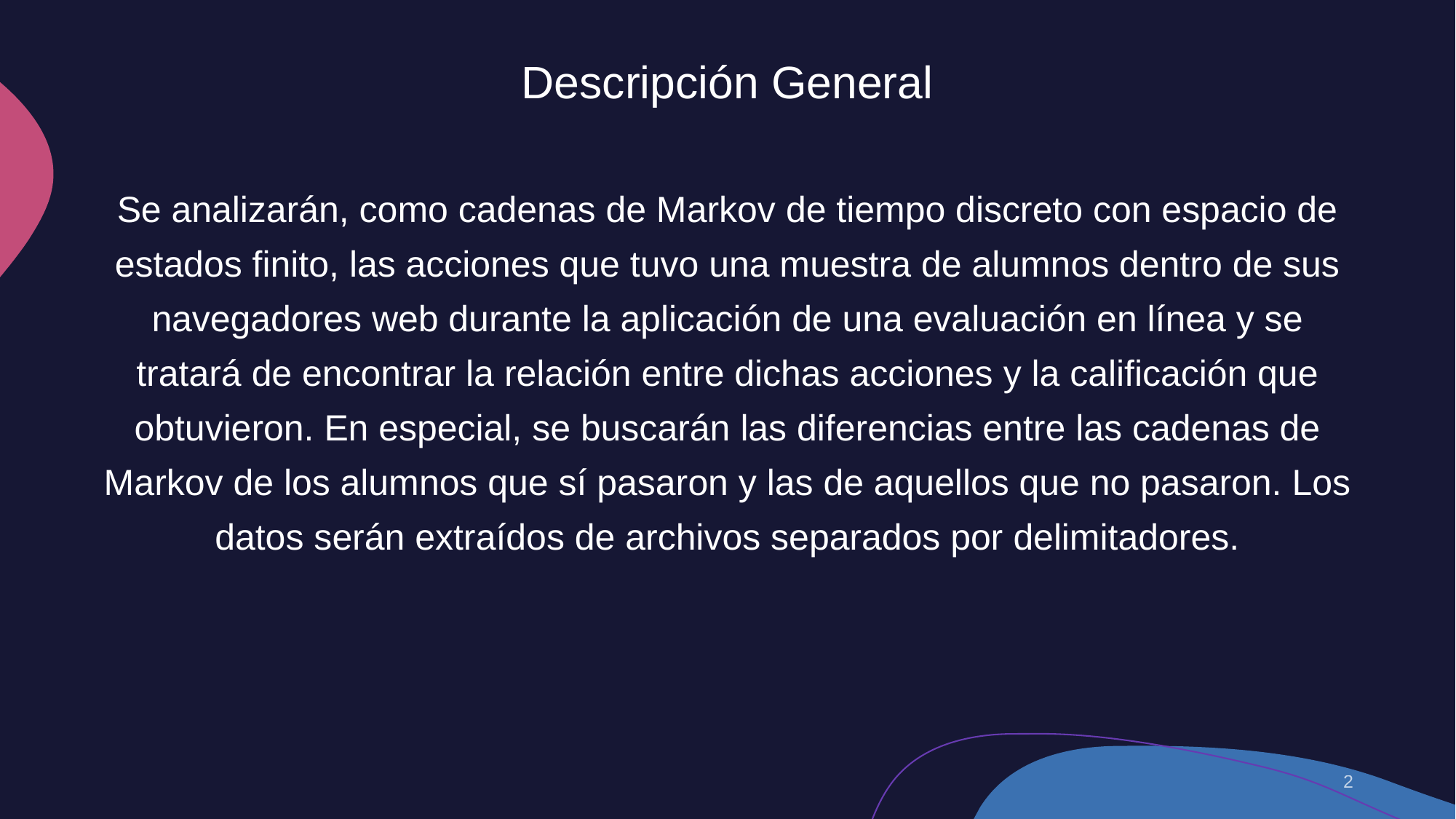

# Descripción General
Se analizarán, como cadenas de Markov de tiempo discreto con espacio de estados finito, las acciones que tuvo una muestra de alumnos dentro de sus navegadores web durante la aplicación de una evaluación en línea y se tratará de encontrar la relación entre dichas acciones y la calificación que obtuvieron. En especial, se buscarán las diferencias entre las cadenas de Markov de los alumnos que sí pasaron y las de aquellos que no pasaron. Los datos serán extraídos de archivos separados por delimitadores.
2